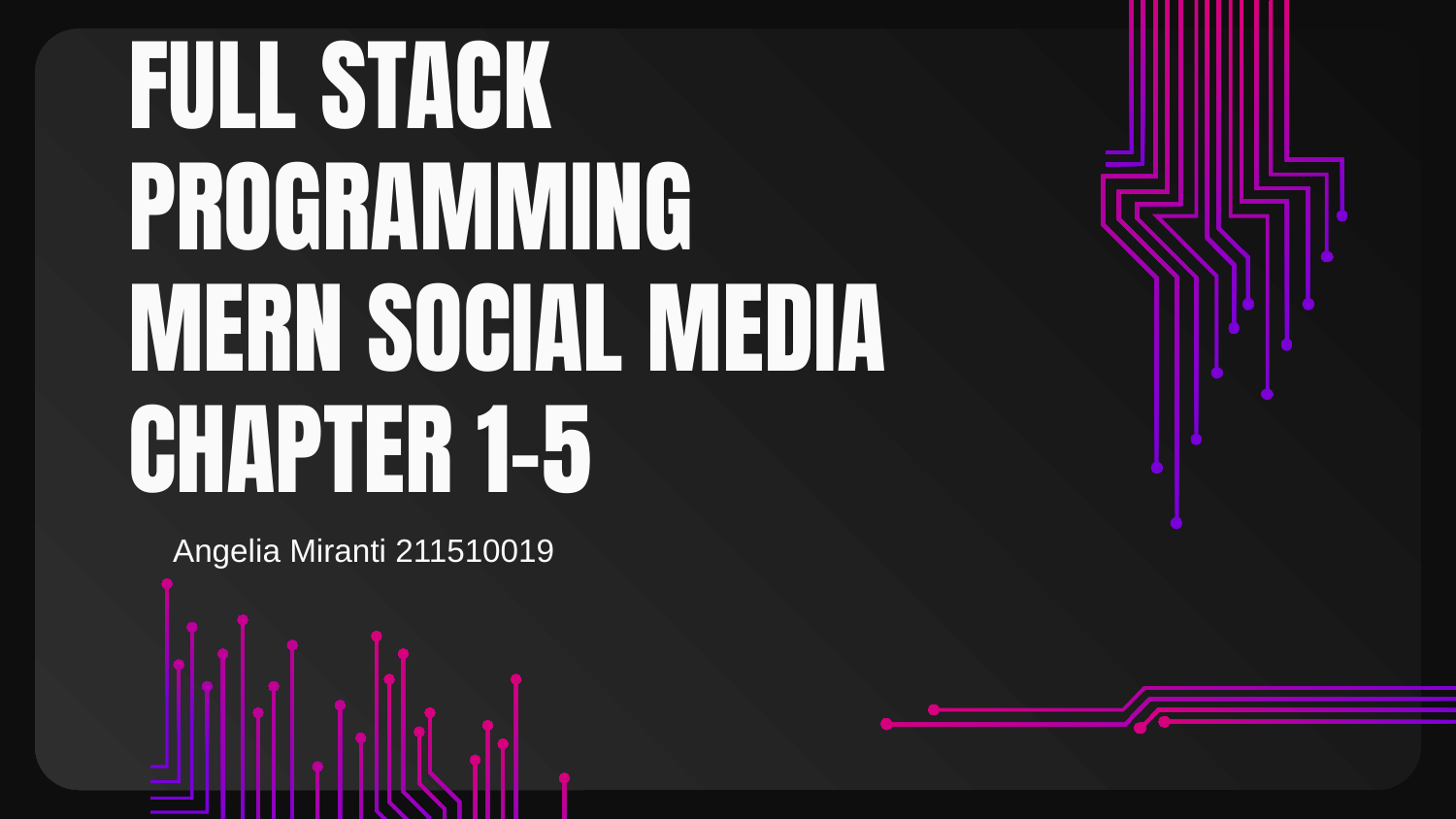

# FULL STACK PROGRAMMING MERN SOCIAL MEDIA CHAPTER 1-5
Angelia Miranti 211510019